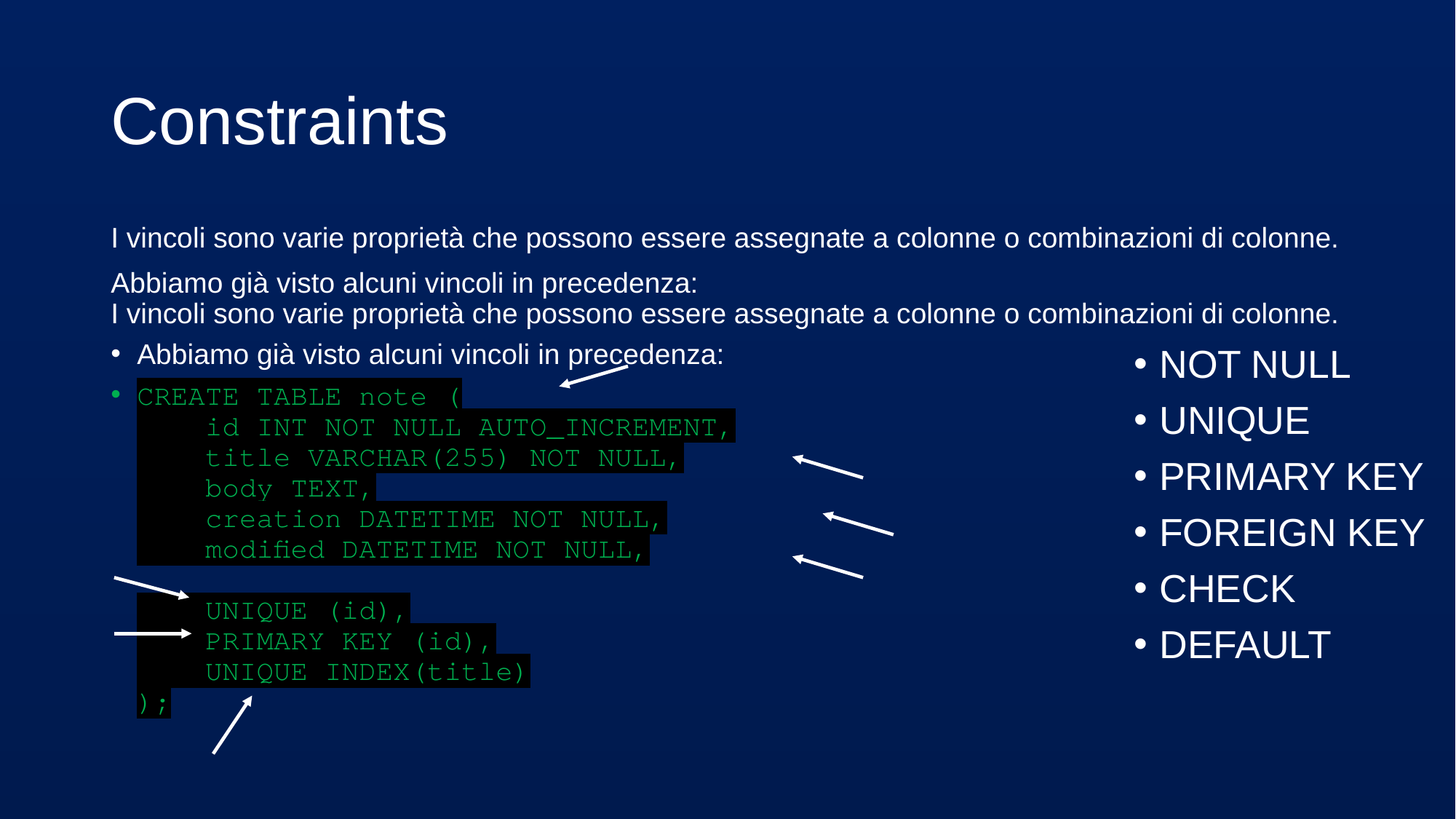

# Constraints
I vincoli sono varie proprietà che possono essere assegnate a colonne o combinazioni di colonne.
Abbiamo già visto alcuni vincoli in precedenza:
I vincoli sono varie proprietà che possono essere assegnate a colonne o combinazioni di colonne.
Abbiamo già visto alcuni vincoli in precedenza:
CREATE TABLE note (
    id INT NOT NULL AUTO_INCREMENT,
    title VARCHAR(255) NOT NULL,
    body TEXT,
    creation DATETIME NOT NULL,
    modified DATETIME NOT NULL,
    UNIQUE (id),
    PRIMARY KEY (id),
    UNIQUE INDEX(title)
);

NOT NULL
UNIQUE
PRIMARY KEY
FOREIGN KEY
CHECK
DEFAULT